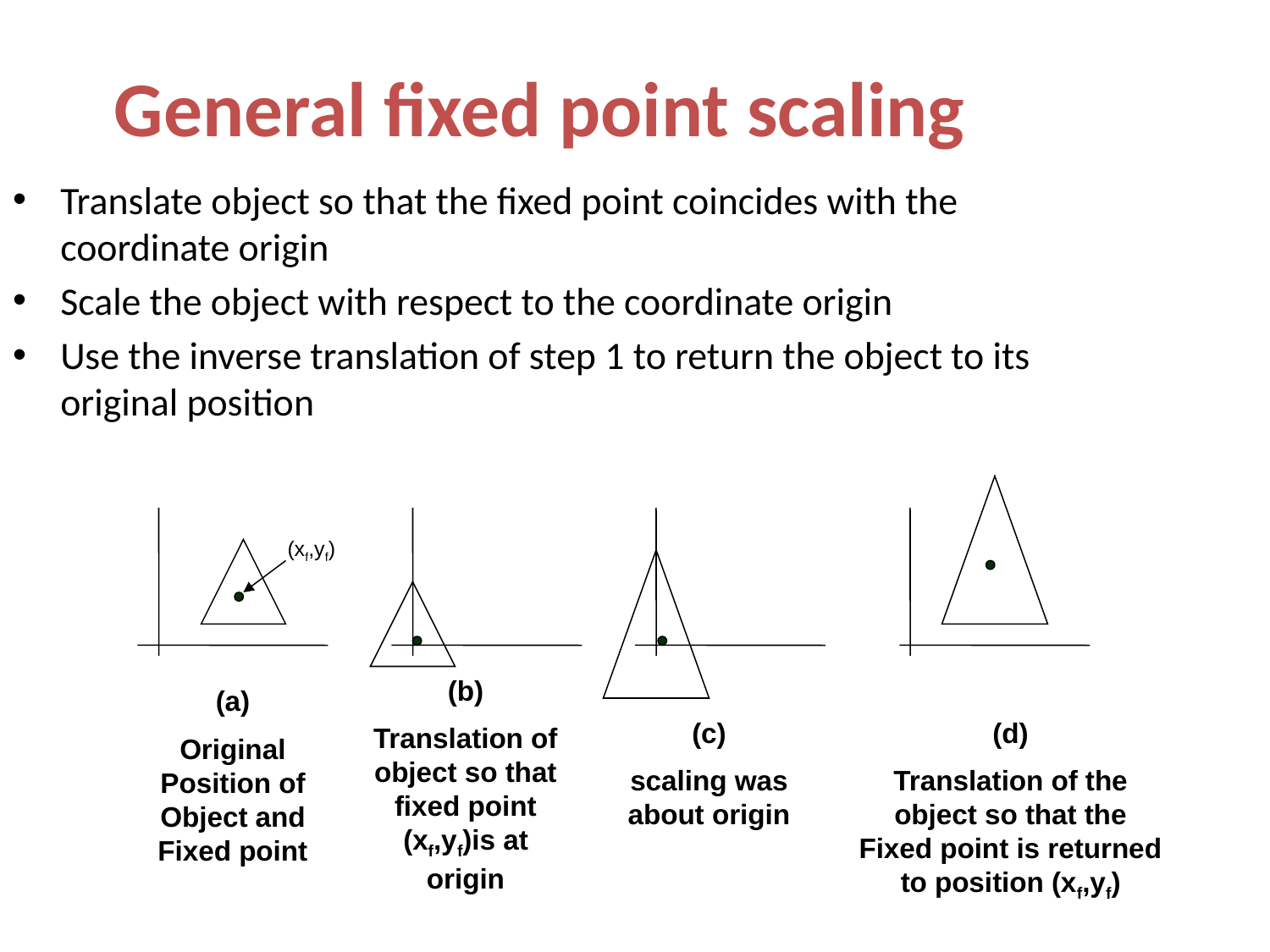

General fixed point scaling
Translate object so that the fixed point coincides with the coordinate origin
Scale the object with respect to the coordinate origin
Use the inverse translation of step 1 to return the object to its original position

(xf,yf)

(b)
Translation of object so that fixed point (xf,yf)is at origin
(a)
Original Position of Object and Fixed point

(c)
scaling was about origin
(d)
Translation of the object so that the Fixed point is returned to position (xf,yf)